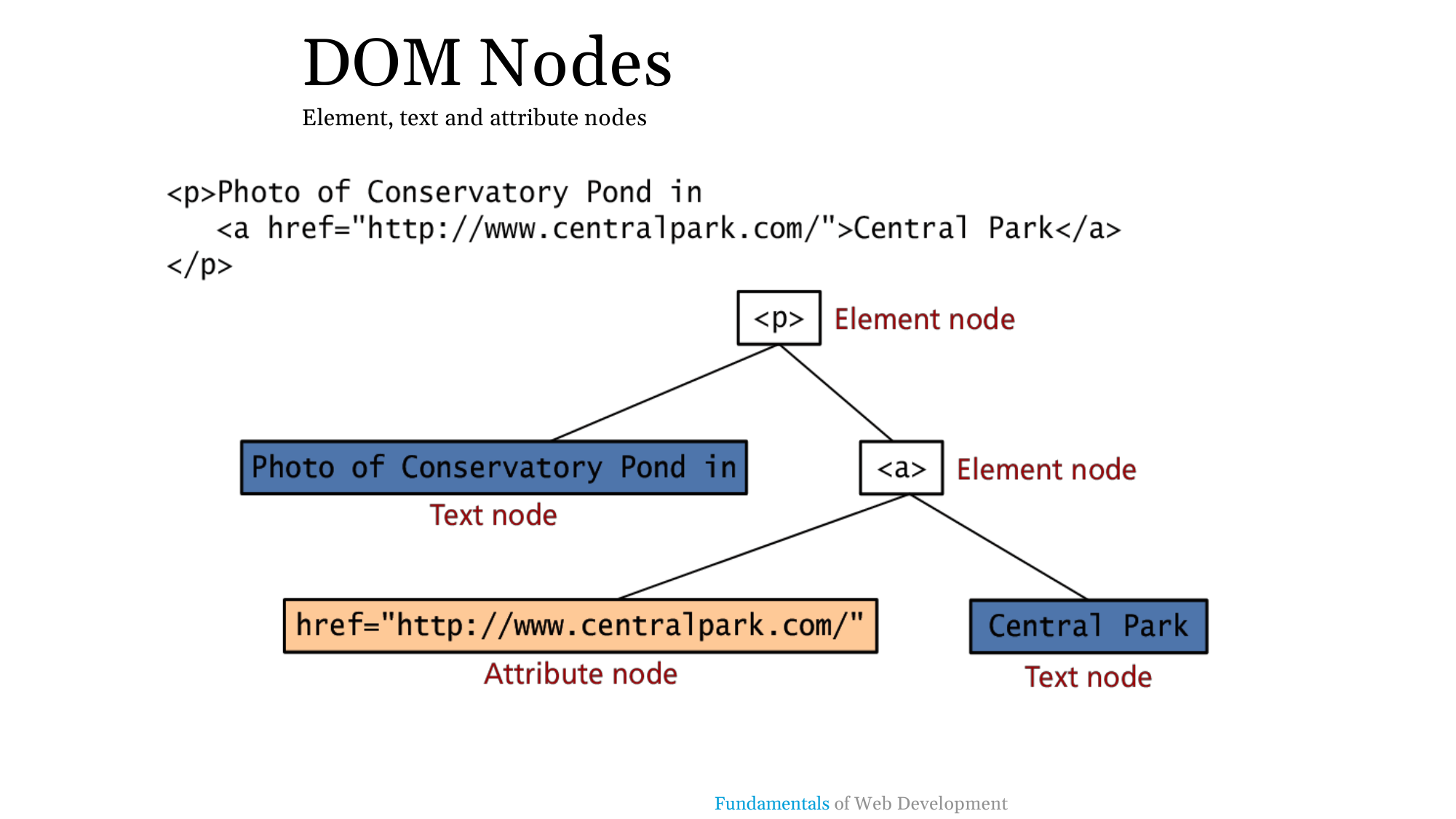

# DOM Nodes
Element, text and attribute nodes

Fundamentals of Web Development